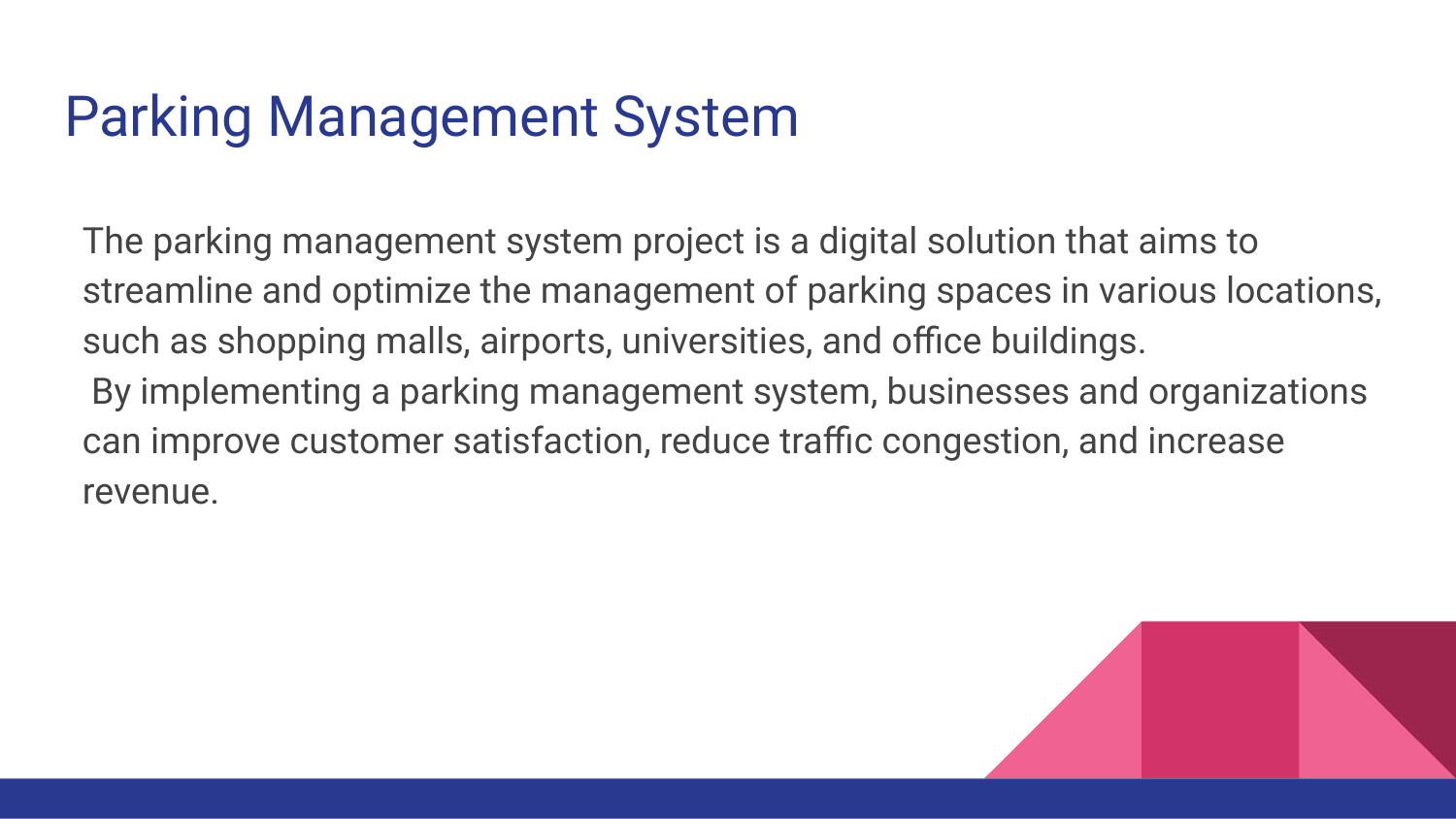

# Parking Management System
The parking management system project is a digital solution that aims to streamline and optimize the management of parking spaces in various locations, such as shopping malls, airports, universities, and office buildings.
 By implementing a parking management system, businesses and organizations can improve customer satisfaction, reduce traffic congestion, and increase revenue.